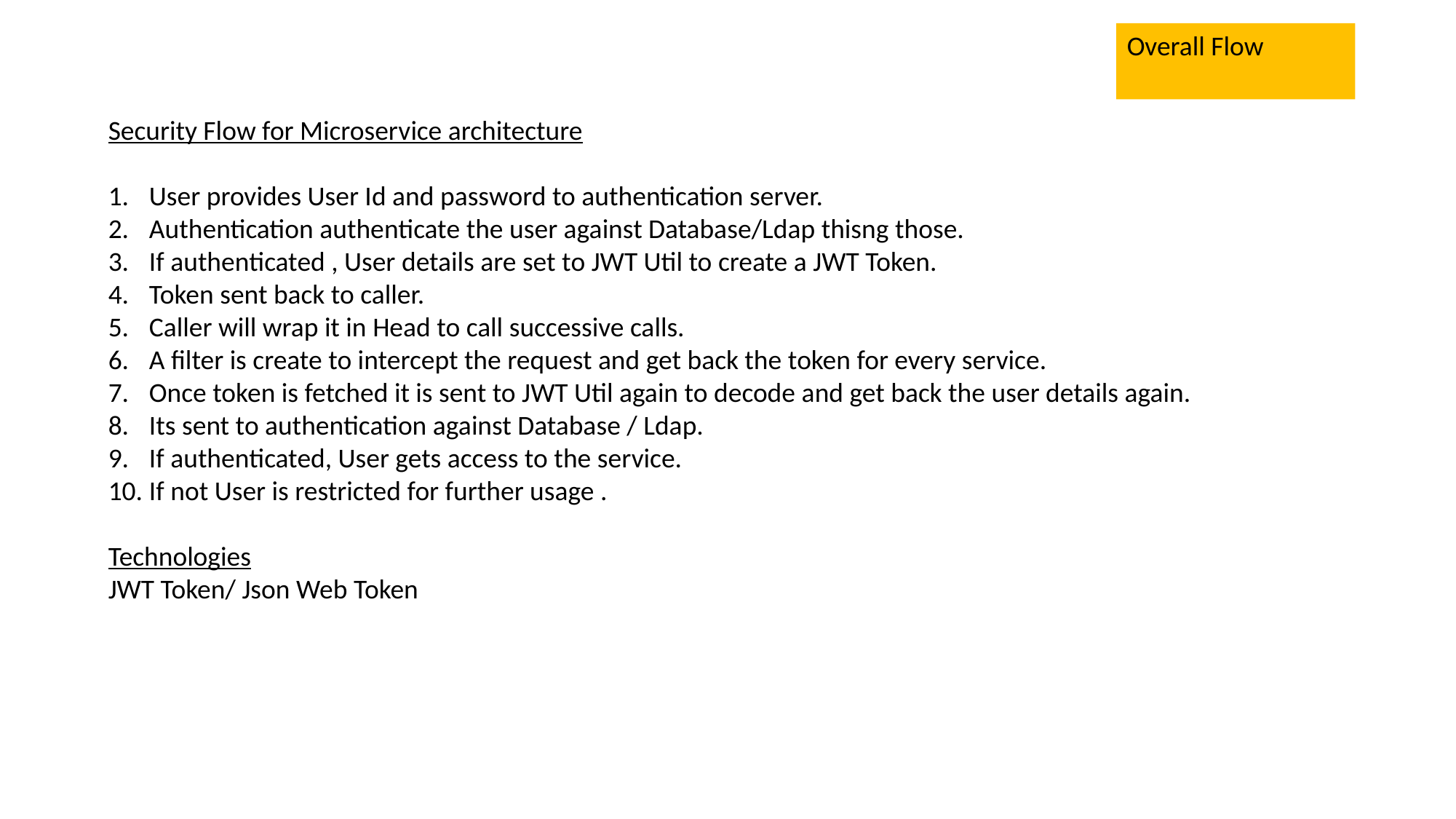

Overall Flow

Security Flow for Microservice architecture

User provides User Id and password to authentication server.
Authentication authenticate the user against Database/Ldap thisng those.
If authenticated , User details are set to JWT Util to create a JWT Token.
Token sent back to caller.
Caller will wrap it in Head to call successive calls.
A filter is create to intercept the request and get back the token for every service.
Once token is fetched it is sent to JWT Util again to decode and get back the user details again.
Its sent to authentication against Database / Ldap.
If authenticated, User gets access to the service.
If not User is restricted for further usage .

Technologies
JWT Token/ Json Web Token